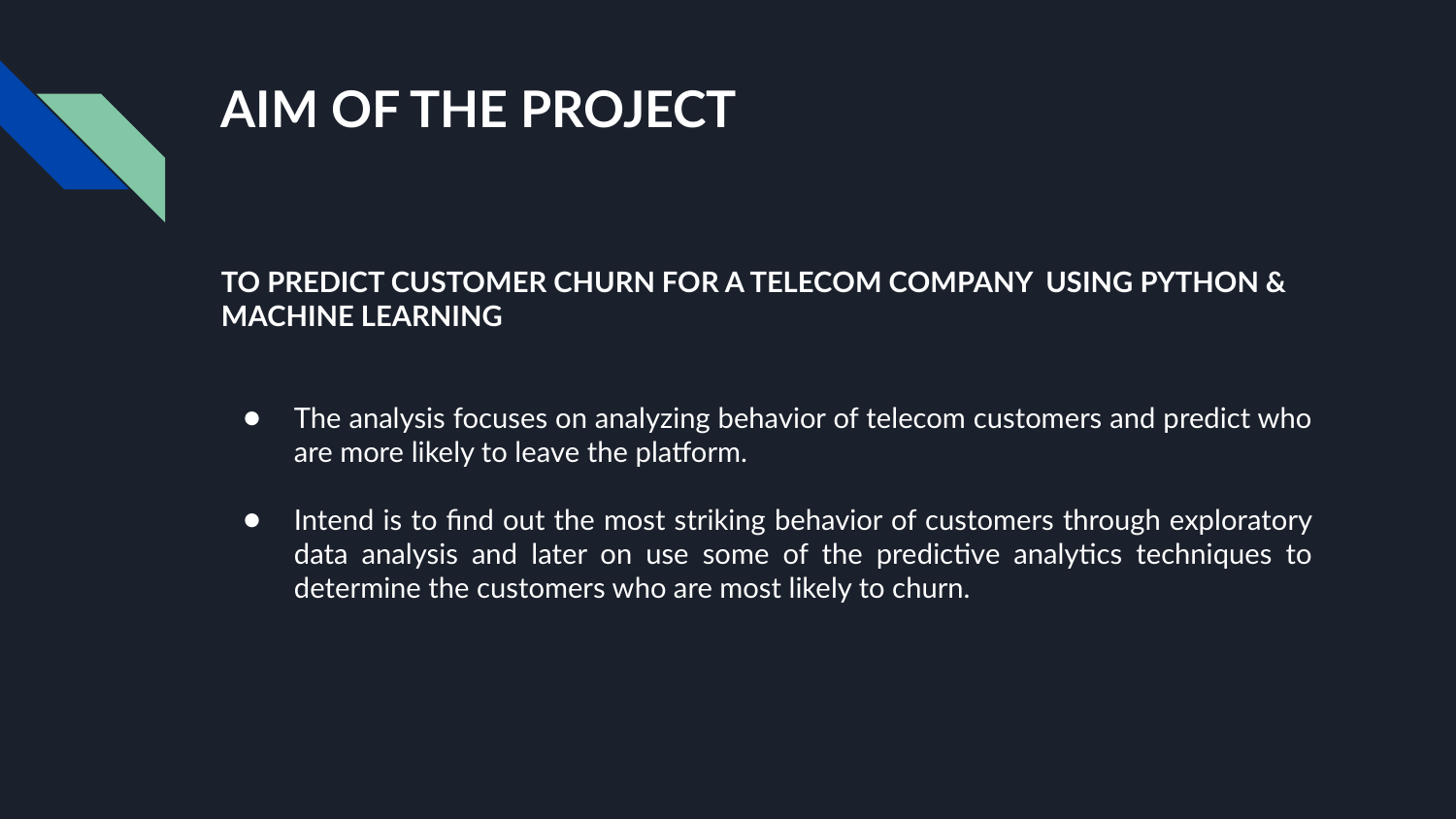

# AIM OF THE PROJECT
TO PREDICT CUSTOMER CHURN FOR A TELECOM COMPANY  USING PYTHON & MACHINE LEARNING

The analysis focuses on analyzing behavior of telecom customers and predict who are more likely to leave the platform.

Intend is to find out the most striking behavior of customers through exploratory data analysis and later on use some of the predictive analytics techniques to determine the customers who are most likely to churn.